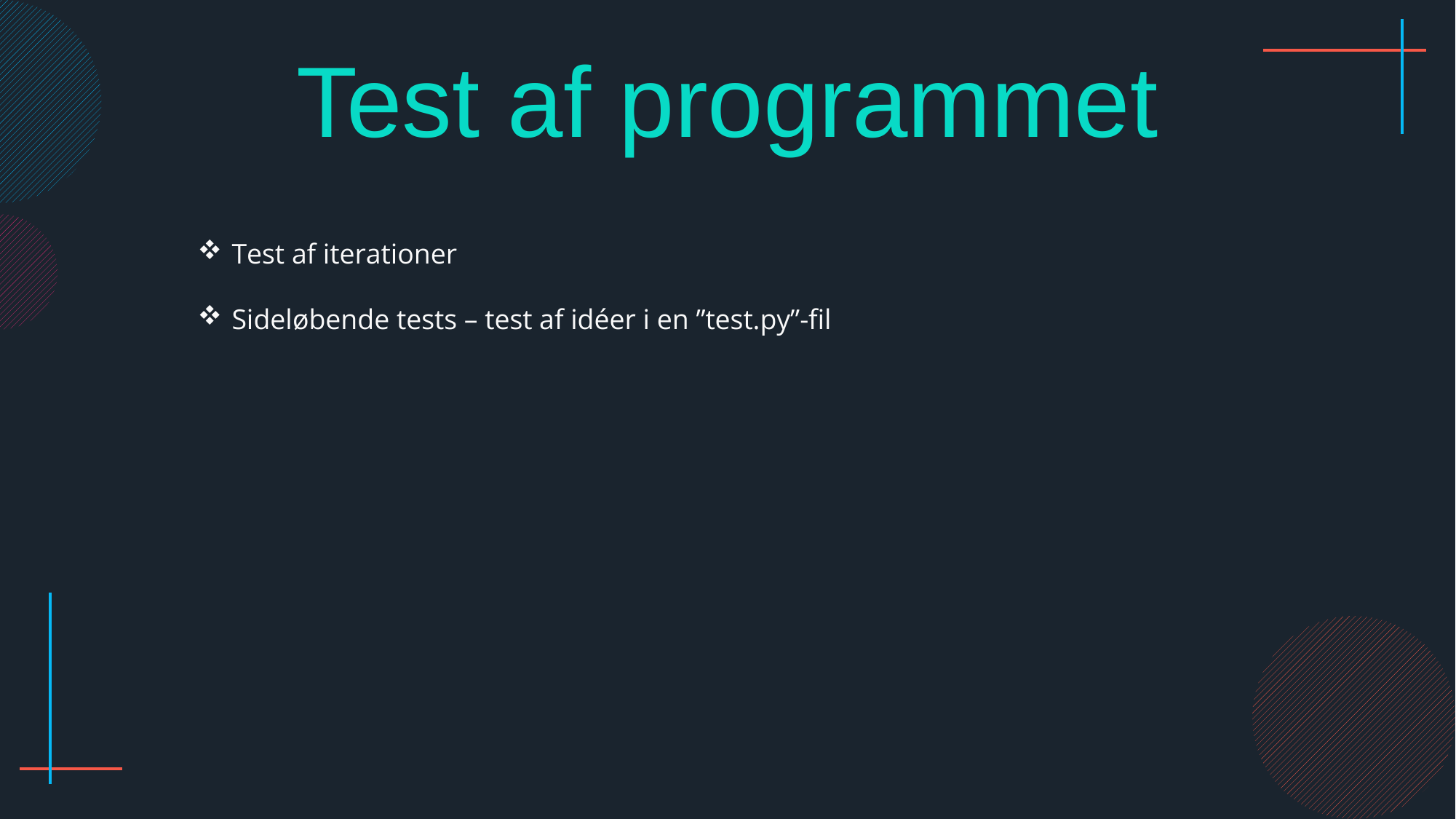

Test af programmet
Test af iterationer
Sideløbende tests – test af idéer i en ”test.py”-fil